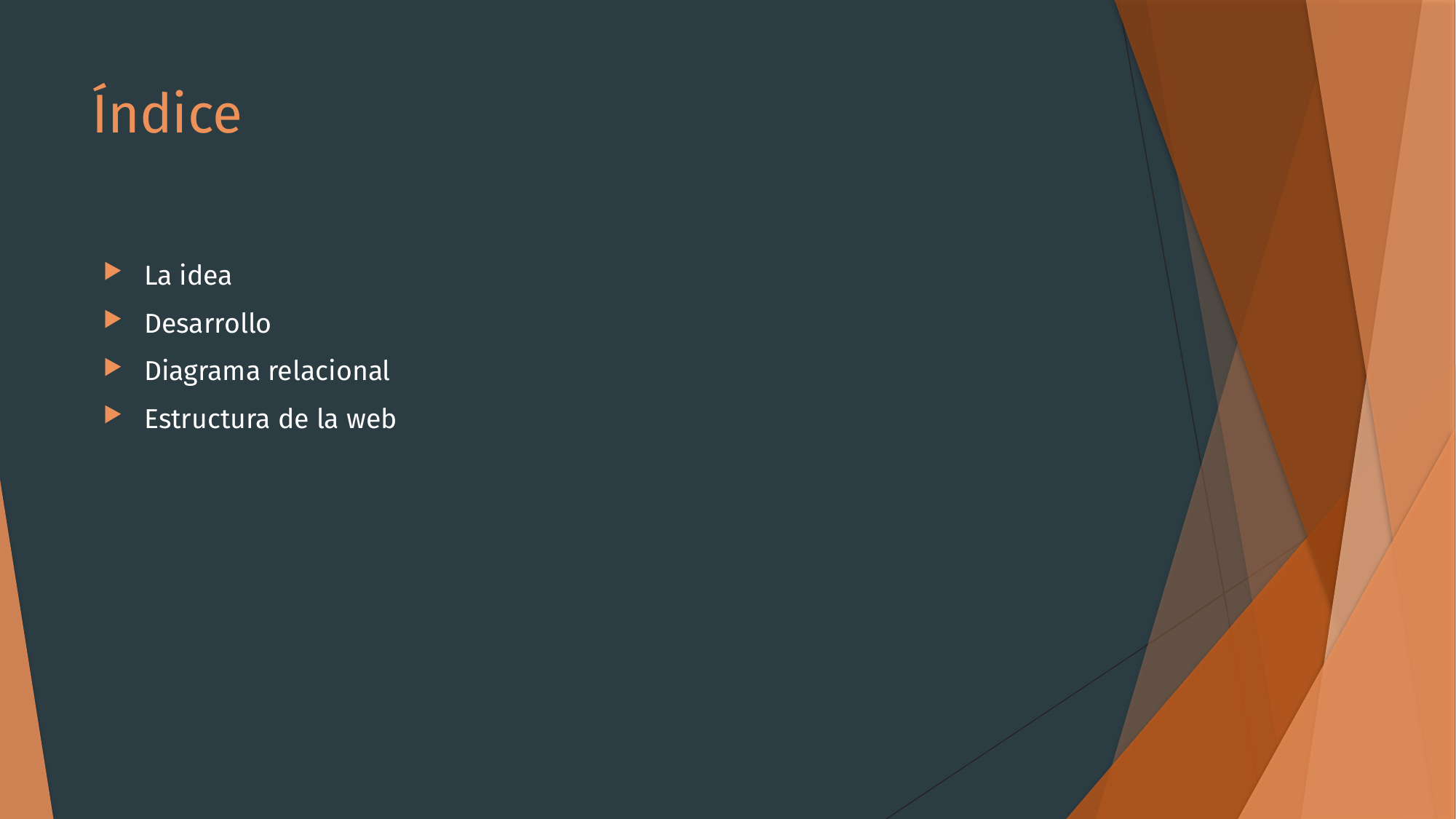

# Índice
La idea
Desarrollo
Diagrama relacional
Estructura de la web